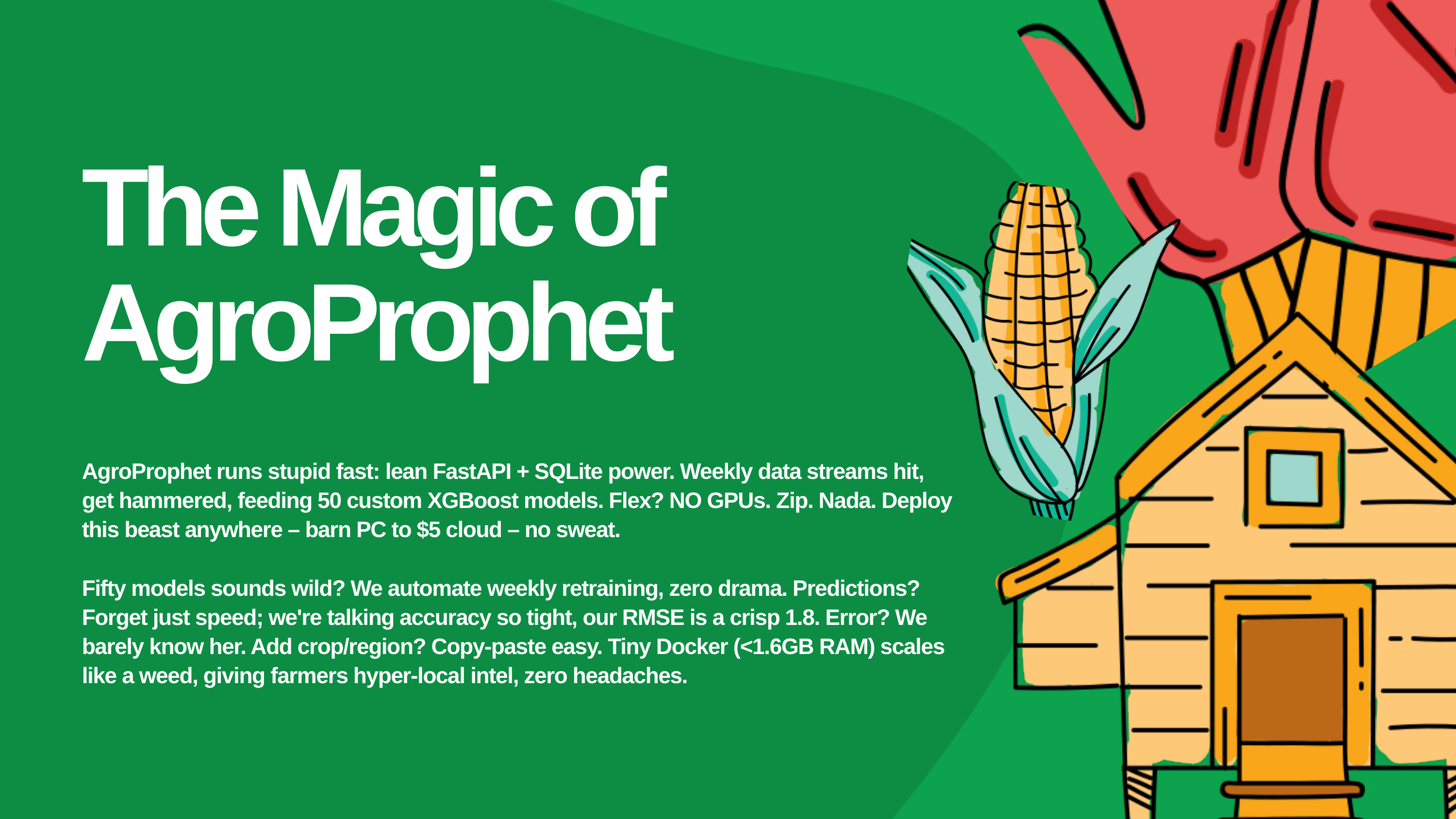

The Magic of AgroProphet

AgroProphet runs stupid fast: lean FastAPI + SQLite power. Weekly data streams hit, get hammered, feeding 50 custom XGBoost models. Flex? NO GPUs. Zip. Nada. Deploy this beast anywhere – barn PC to $5 cloud – no sweat.
Fifty models sounds wild? We automate weekly retraining, zero drama. Predictions? Forget just speed; we're talking accuracy so tight, our RMSE is a crisp 1.8. Error? We barely know her. Add crop/region? Copy-paste easy. Tiny Docker (<1.6GB RAM) scales like a weed, giving farmers hyper-local intel, zero headaches.